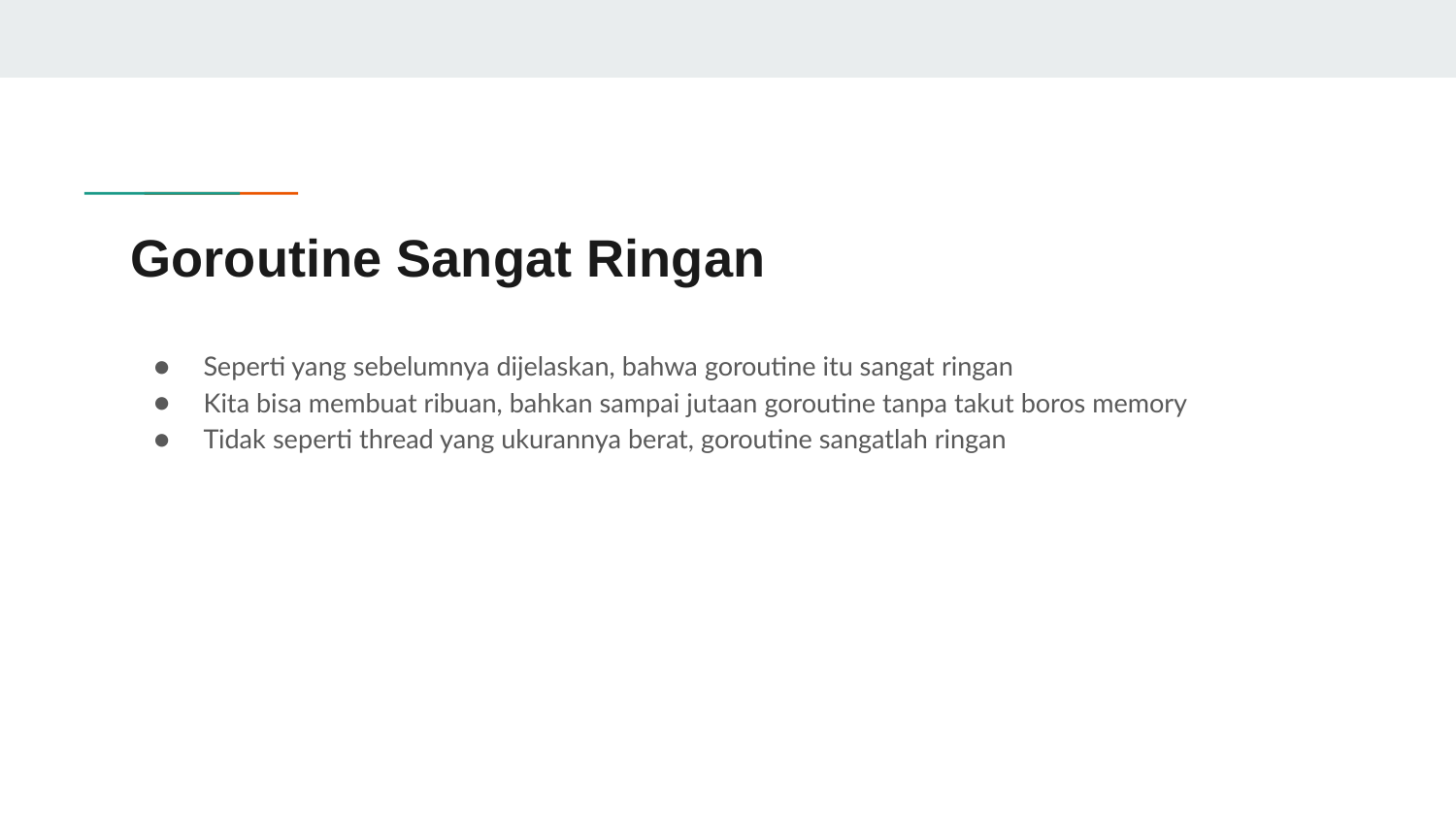

# Goroutine Sangat Ringan
Seperti yang sebelumnya dijelaskan, bahwa goroutine itu sangat ringan
Kita bisa membuat ribuan, bahkan sampai jutaan goroutine tanpa takut boros memory
Tidak seperti thread yang ukurannya berat, goroutine sangatlah ringan